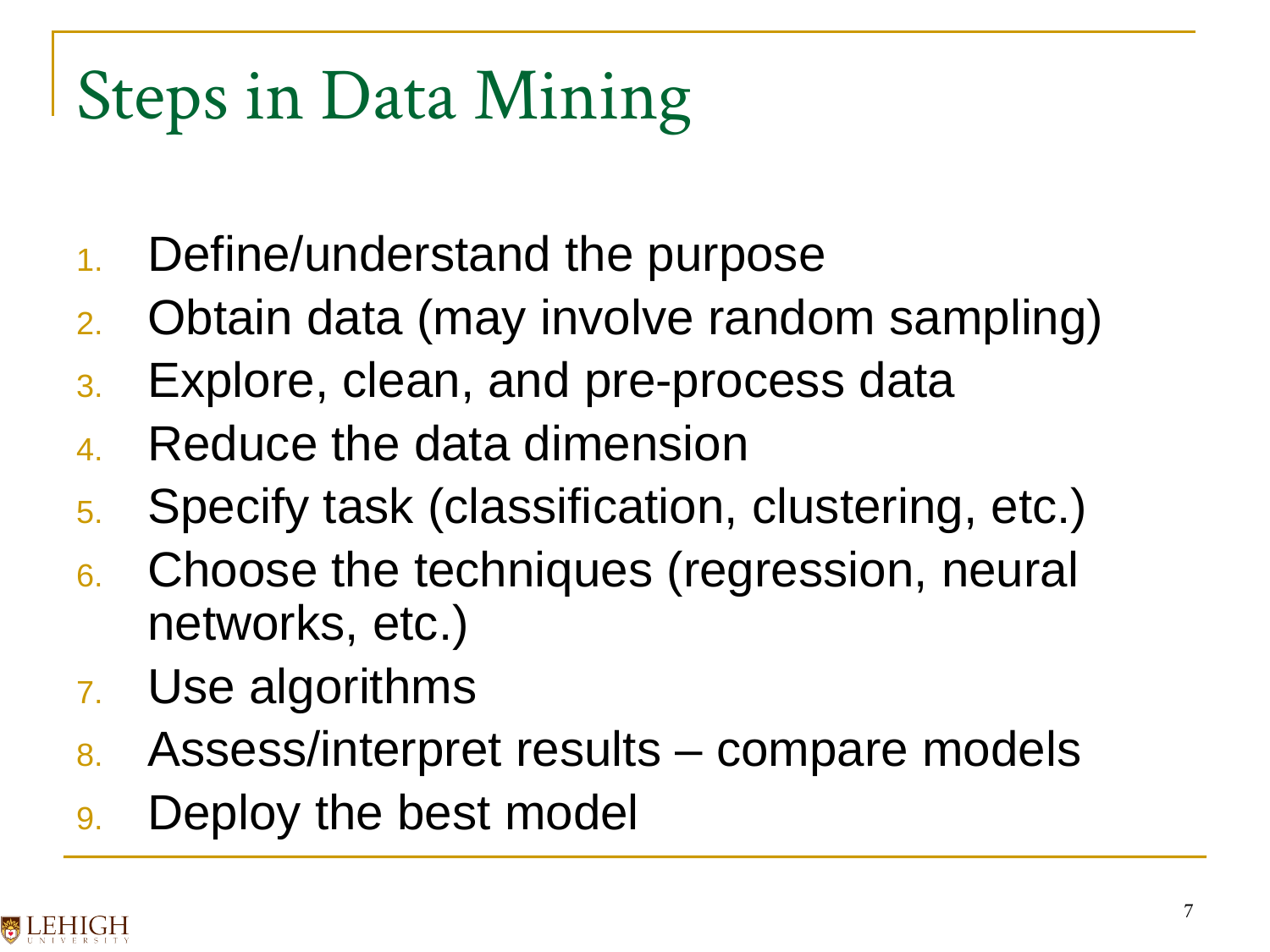

# Steps in Data Mining
Define/understand the purpose
Obtain data (may involve random sampling)
Explore, clean, and pre-process data
Reduce the data dimension
Specify task (classification, clustering, etc.)
Choose the techniques (regression, neural networks, etc.)
Use algorithms
Assess/interpret results – compare models
Deploy the best model

7